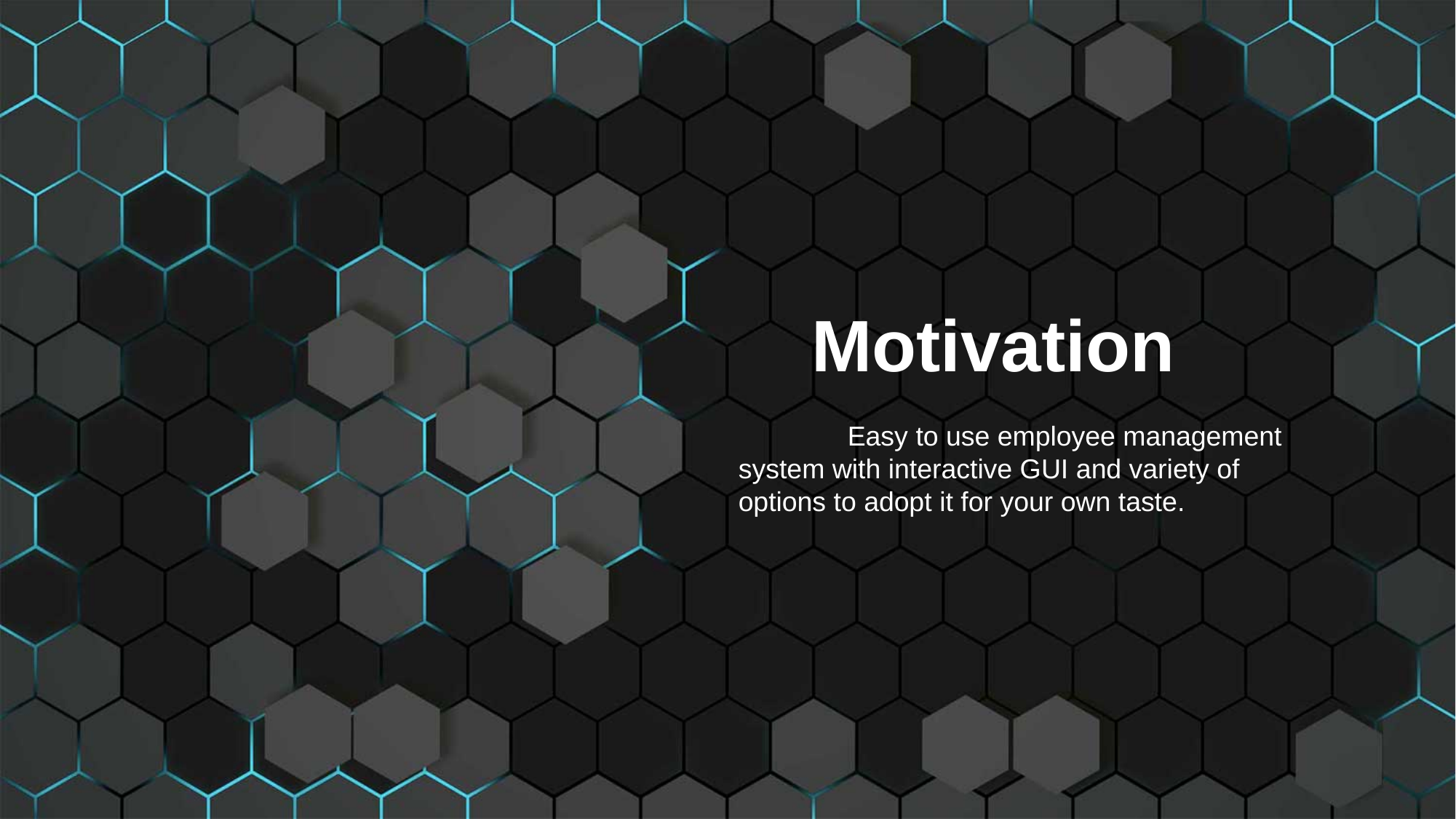

Motivation

	Easy to use employee management system with interactive GUI and variety of options to adopt it for your own taste.